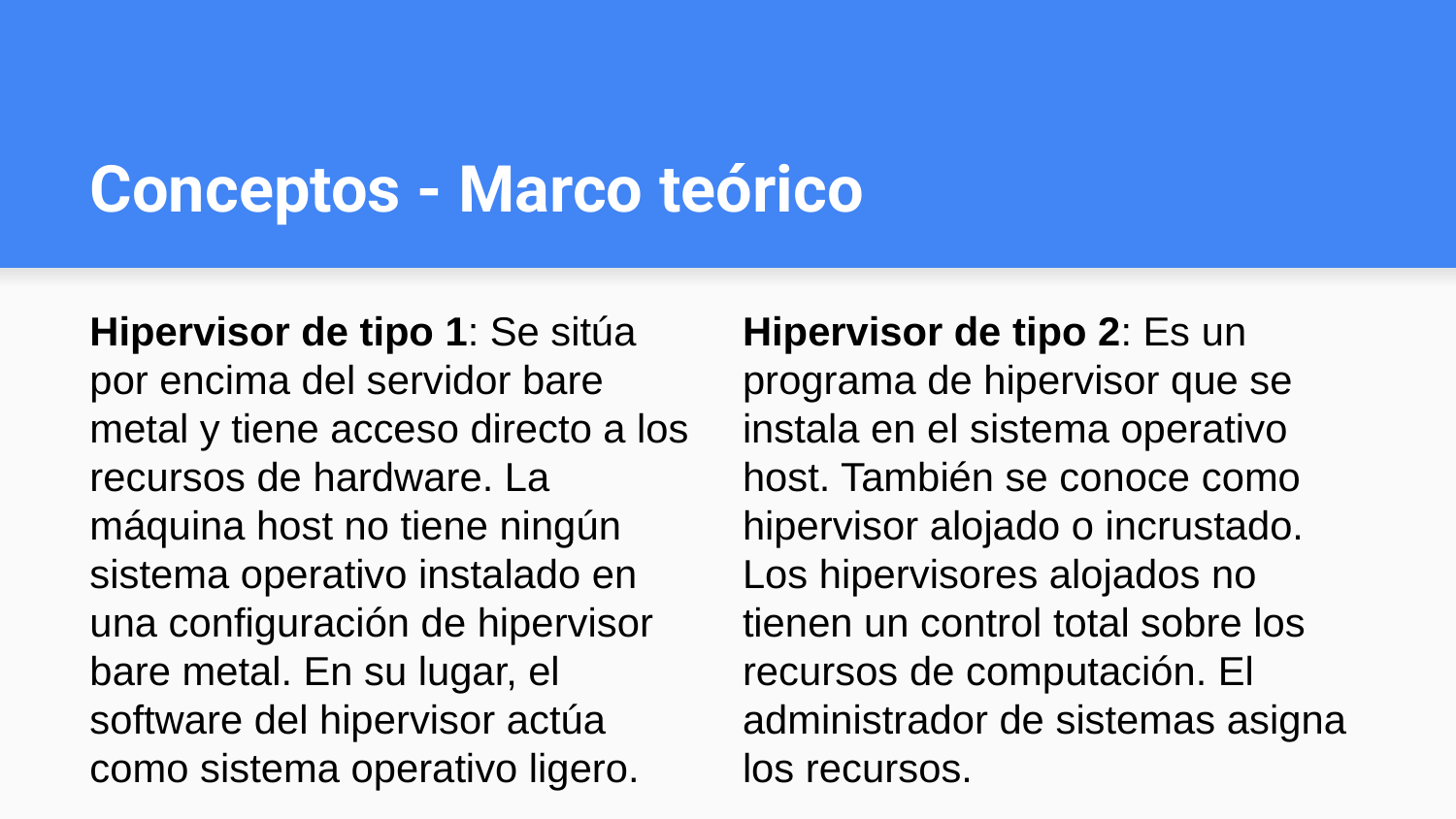

# Conceptos - Marco teórico
Hipervisor de tipo 1: Se sitúa por encima del servidor bare metal y tiene acceso directo a los recursos de hardware. La máquina host no tiene ningún sistema operativo instalado en una configuración de hipervisor bare metal. En su lugar, el software del hipervisor actúa como sistema operativo ligero.
Hipervisor de tipo 2: Es un programa de hipervisor que se instala en el sistema operativo host. También se conoce como hipervisor alojado o incrustado. Los hipervisores alojados no tienen un control total sobre los recursos de computación. El administrador de sistemas asigna los recursos.